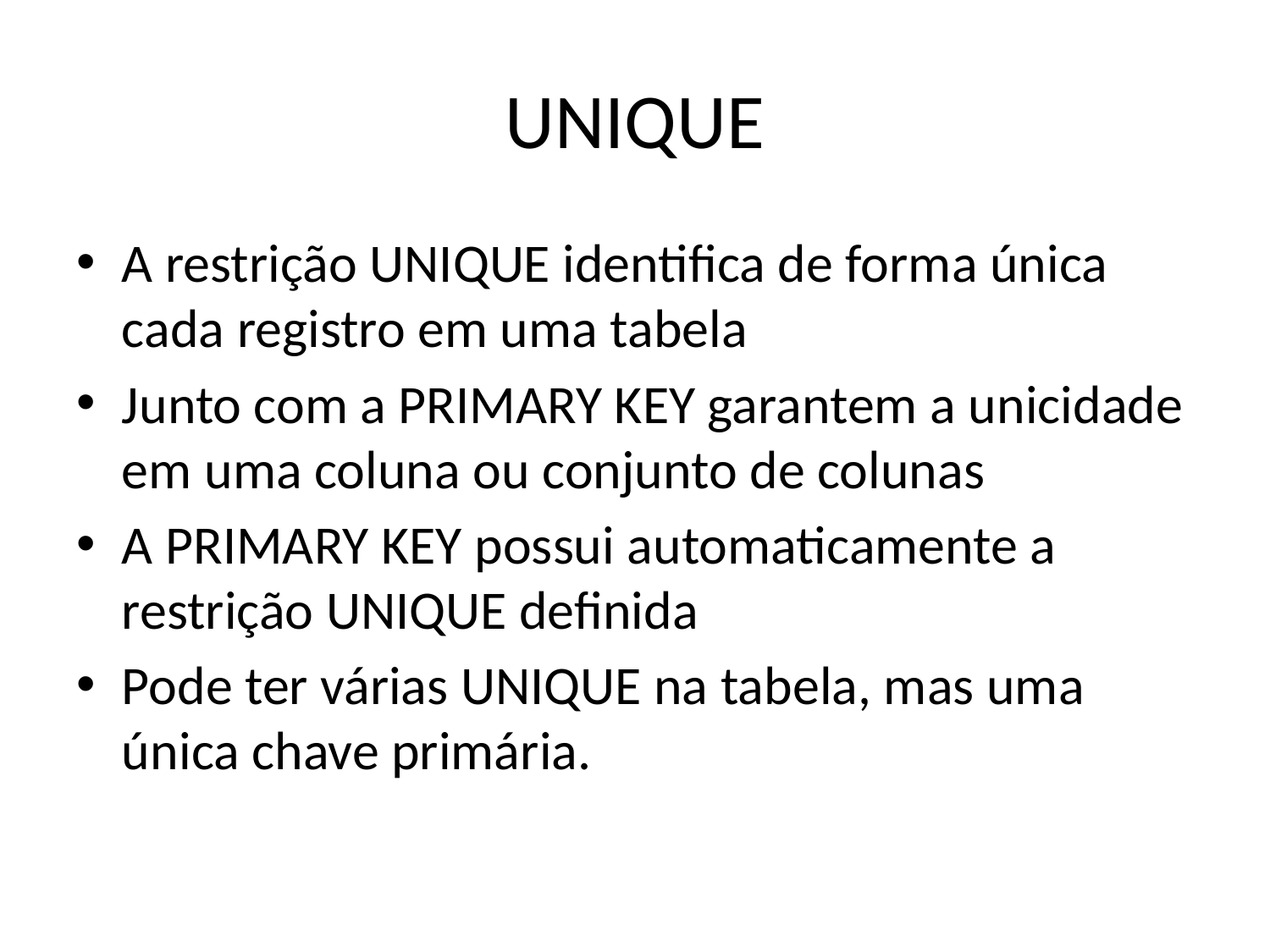

# UNIQUE
A restrição UNIQUE identifica de forma única cada registro em uma tabela
Junto com a PRIMARY KEY garantem a unicidade em uma coluna ou conjunto de colunas
A PRIMARY KEY possui automaticamente a restrição UNIQUE definida
Pode ter várias UNIQUE na tabela, mas uma única chave primária.